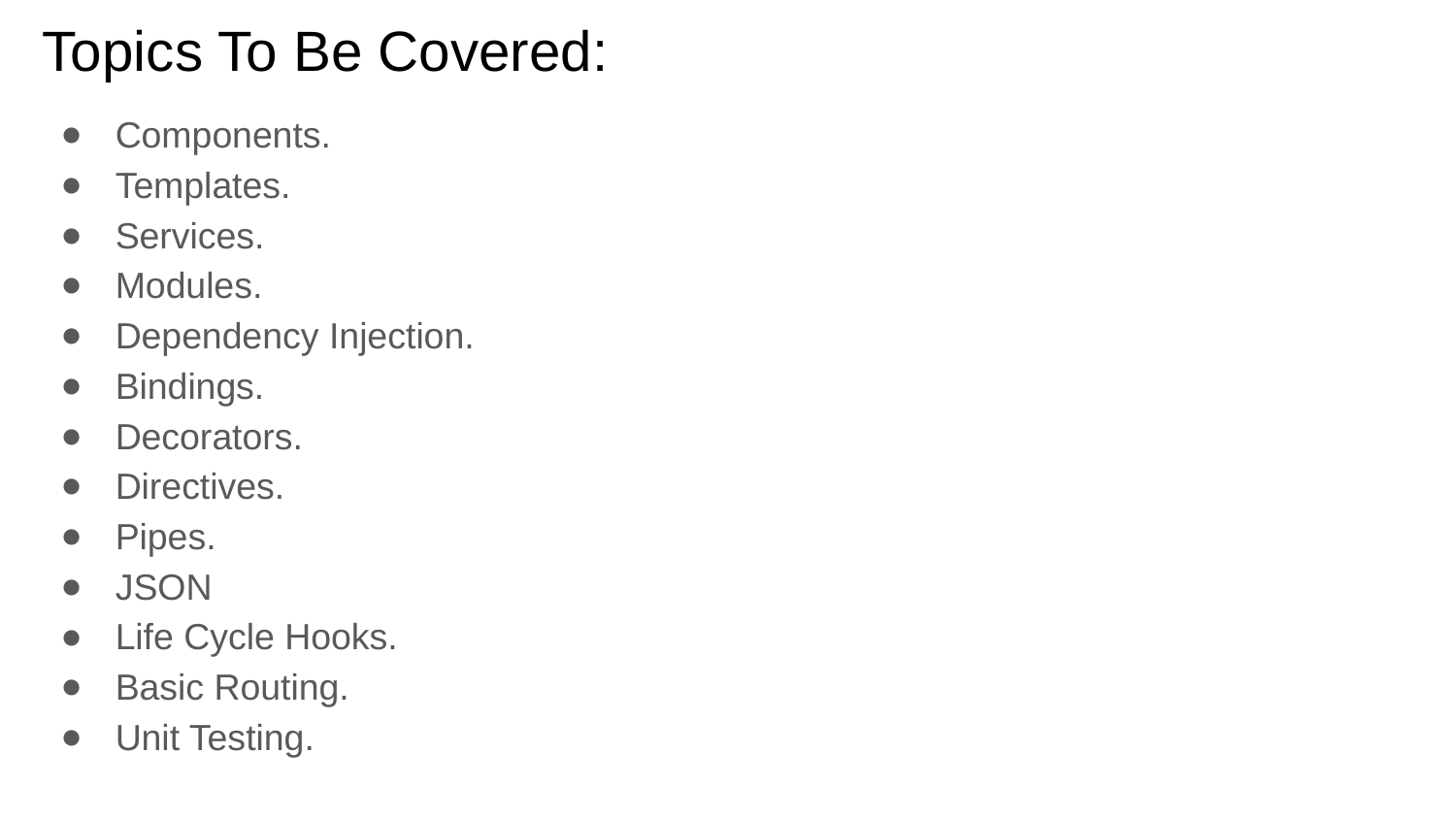

# Topics To Be Covered:
Components.
Templates.
Services.
Modules.
Dependency Injection.
Bindings.
Decorators.
Directives.
Pipes.
JSON
Life Cycle Hooks.
Basic Routing.
Unit Testing.